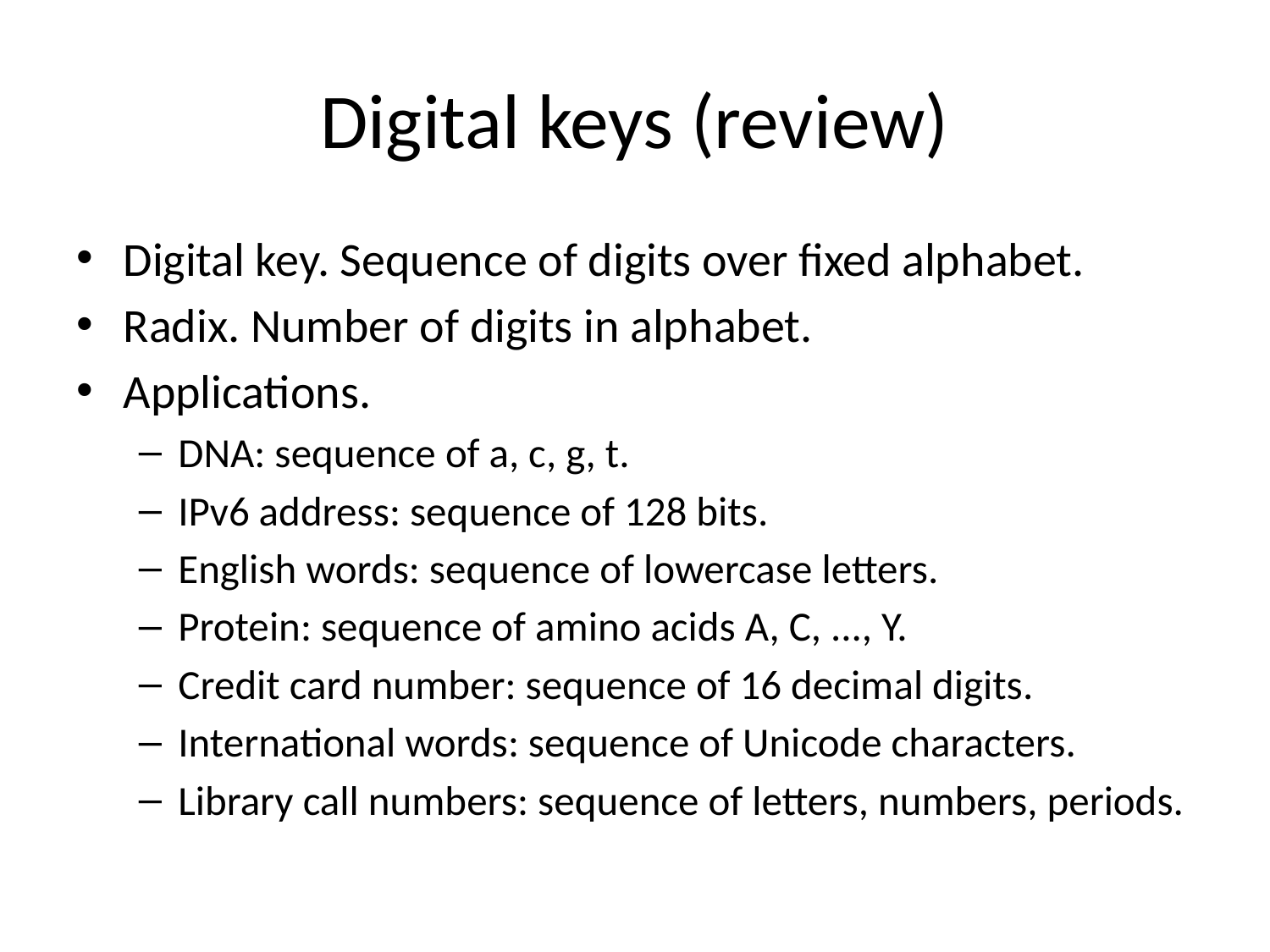

# Digital keys (review)
Digital key. Sequence of digits over fixed alphabet.
Radix. Number of digits in alphabet.
Applications.
DNA: sequence of a, c, g, t.
IPv6 address: sequence of 128 bits.
English words: sequence of lowercase letters.
Protein: sequence of amino acids A, C, ..., Y.
Credit card number: sequence of 16 decimal digits.
International words: sequence of Unicode characters.
Library call numbers: sequence of letters, numbers, periods.